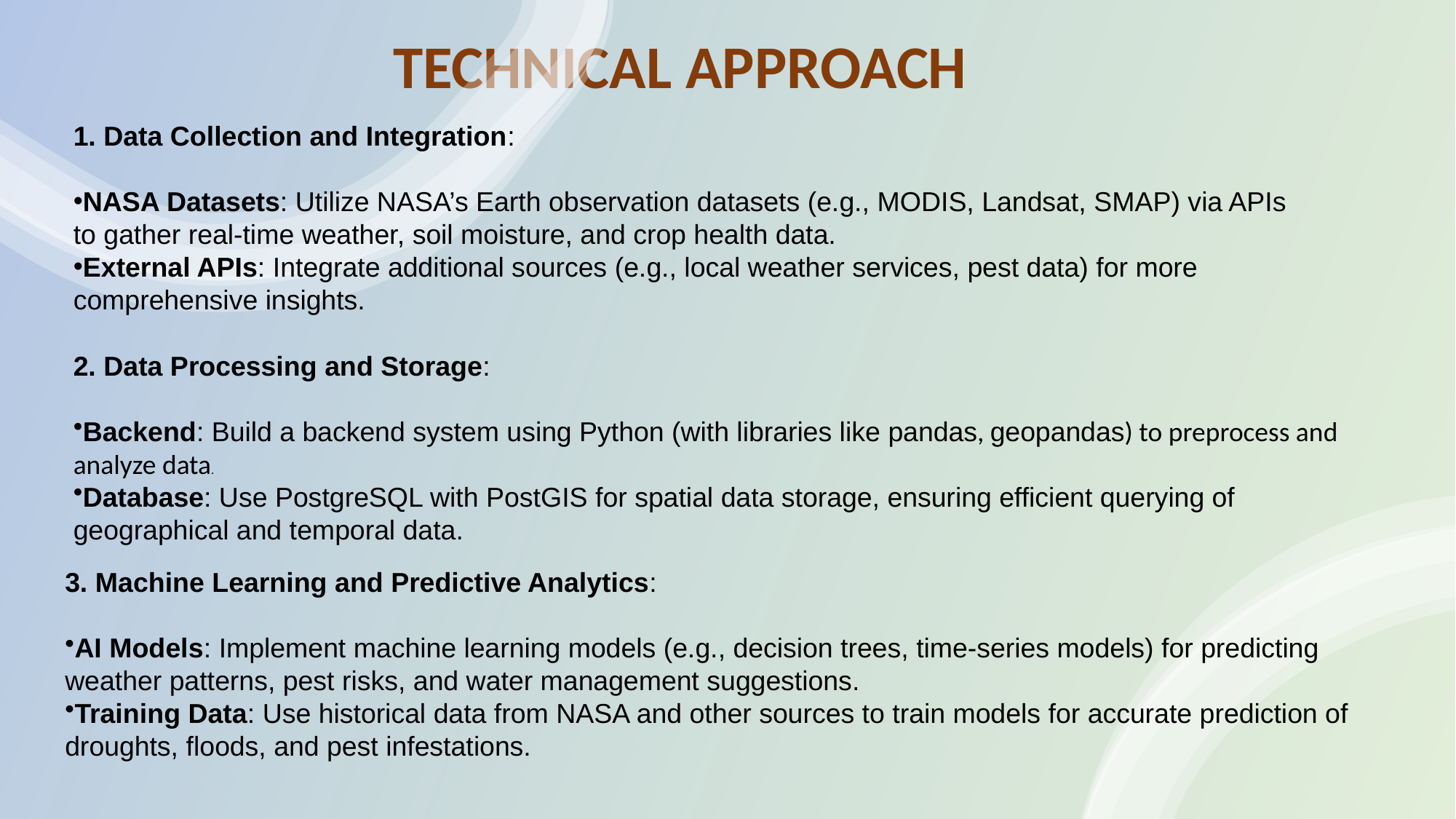

# TECHNICAL APPROACH
1. Data Collection and Integration:

NASA Datasets: Utilize NASA’s Earth observation datasets (e.g., MODIS, Landsat, SMAP) via APIs to gather real-time weather, soil moisture, and crop health data.
External APIs: Integrate additional sources (e.g., local weather services, pest data) for more comprehensive insights.

2. Data Processing and Storage:

Backend: Build a backend system using Python (with libraries like pandas, geopandas) to preprocess and analyze data.
Database: Use PostgreSQL with PostGIS for spatial data storage, ensuring efficient querying of geographical and temporal data.

3. Machine Learning and Predictive Analytics:

AI Models: Implement machine learning models (e.g., decision trees, time-series models) for predicting weather patterns, pest risks, and water management suggestions.
Training Data: Use historical data from NASA and other sources to train models for accurate prediction of droughts, floods, and pest infestations.